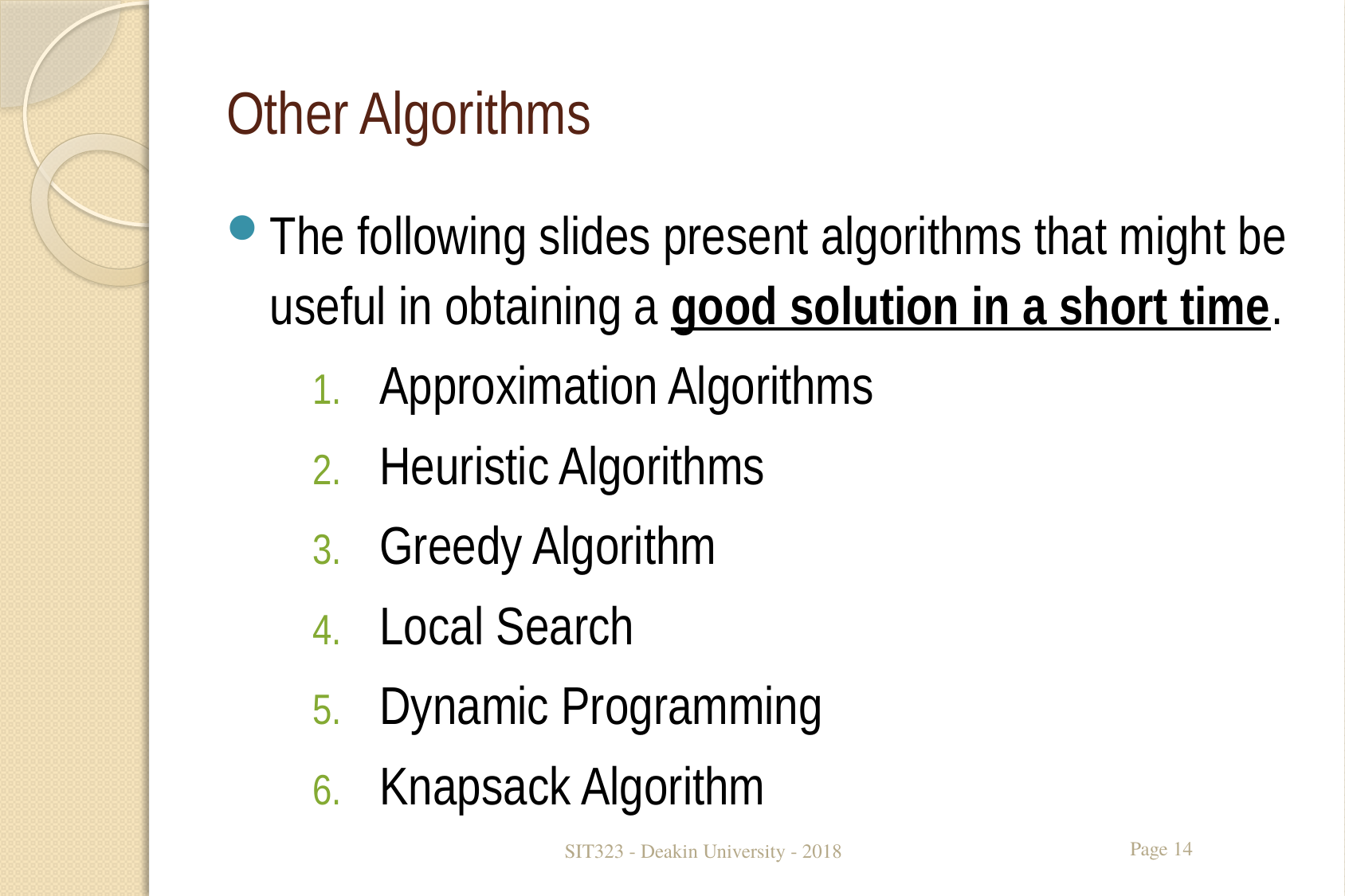

# Other Algorithms
The following slides present algorithms that might be useful in obtaining a good solution in a short time.
Approximation Algorithms
Heuristic Algorithms
Greedy Algorithm
Local Search
Dynamic Programming
Knapsack Algorithm
SIT323 - Deakin University - 2018
Page 14